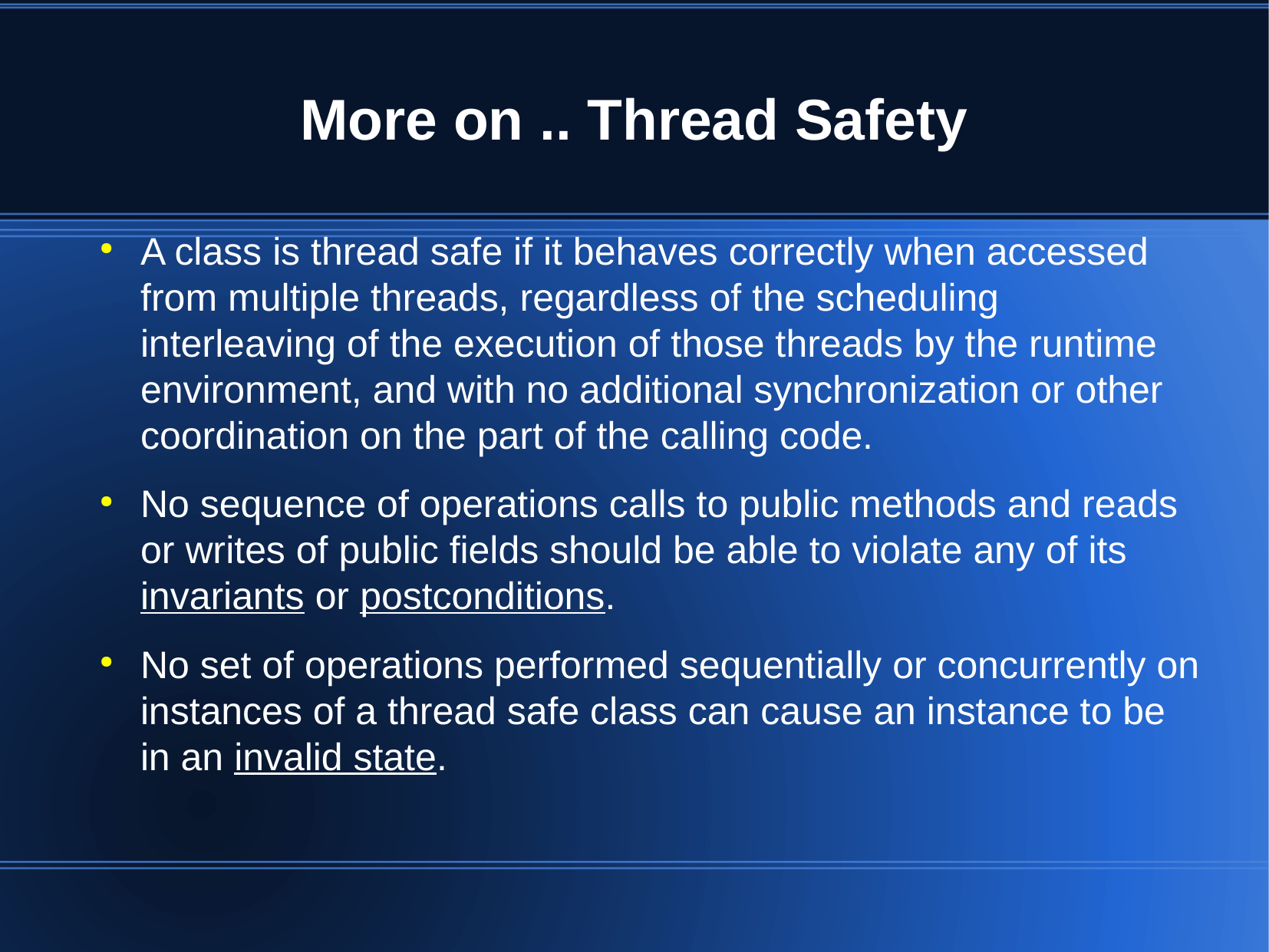

More on .. Thread Safety
A class is thread safe if it behaves correctly when accessed from multiple threads, regardless of the scheduling interleaving of the execution of those threads by the runtime environment, and with no additional synchronization or other coordination on the part of the calling code.
No sequence of operations calls to public methods and reads or writes of public fields should be able to violate any of its invariants or postconditions.
No set of operations performed sequentially or concurrently on instances of a thread safe class can cause an instance to be in an invalid state.